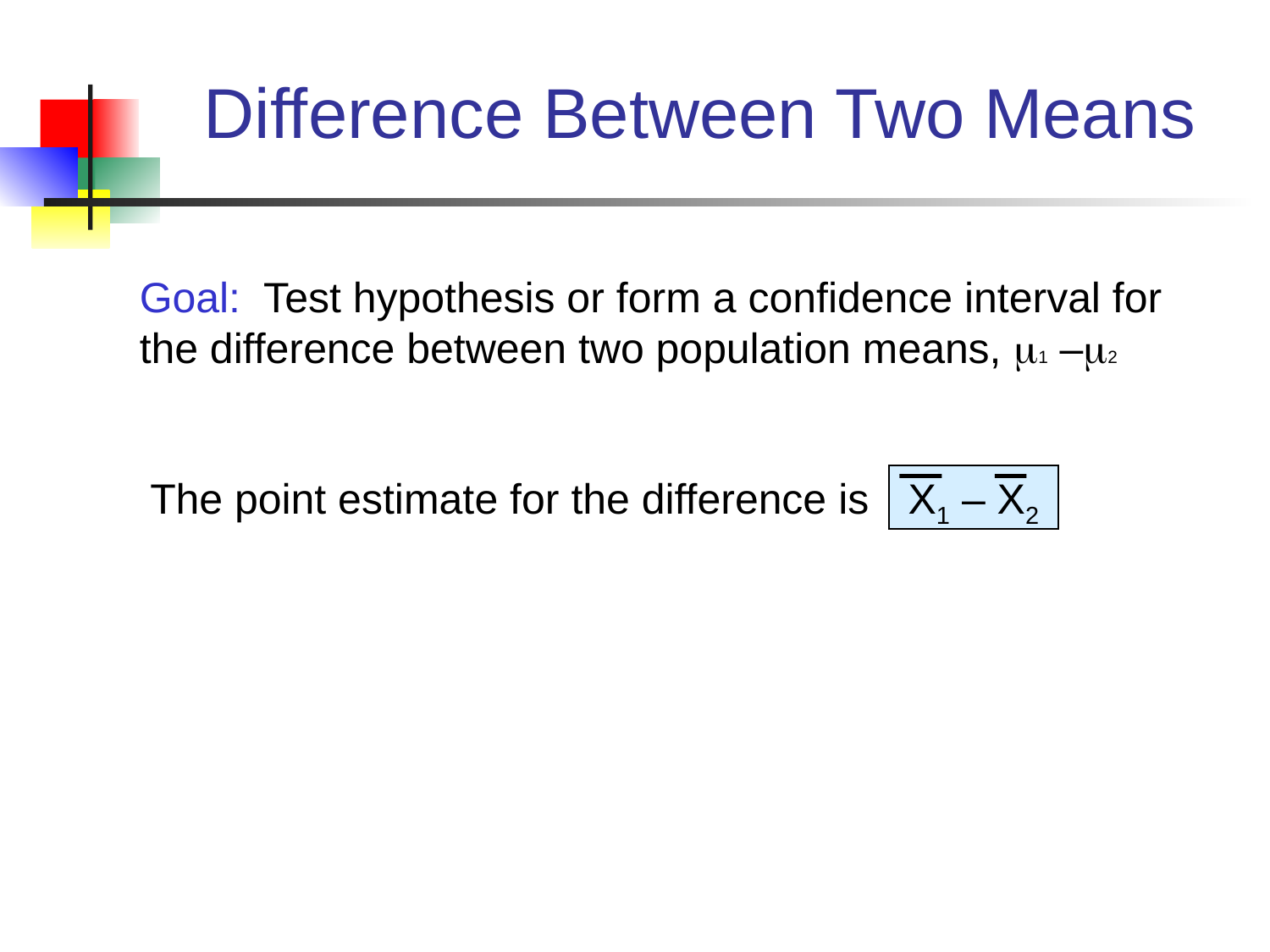

# Difference Between Two Means
Goal:  Test hypothesis or form a confidence interval for the difference between two population means, μ1 –μ2

The point estimate for the difference is
X1 – X2